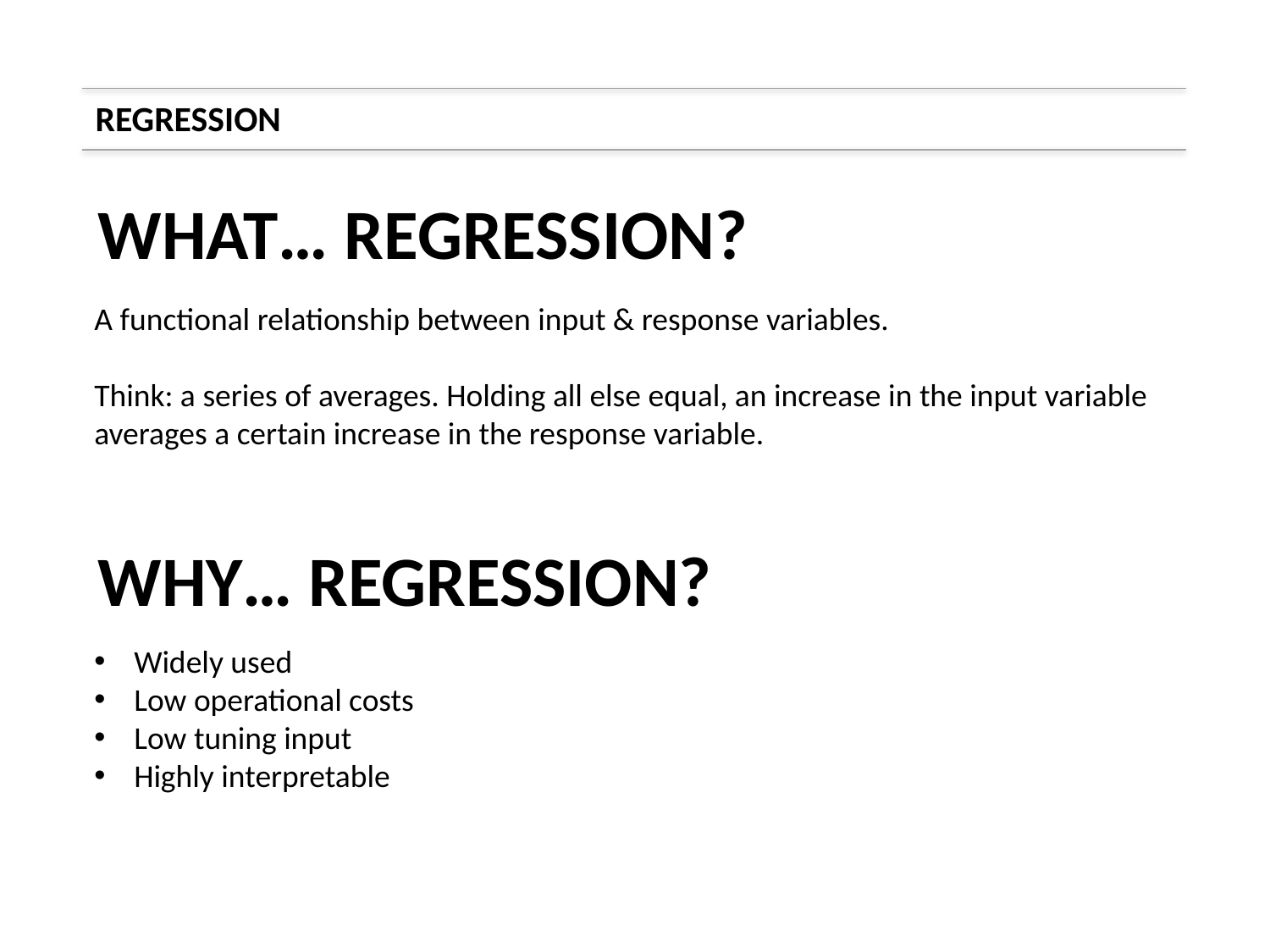

REGRESSION
WHAT… REGRESSION?
A functional relationship between input & response variables.

Think: a series of averages. Holding all else equal, an increase in the input variable averages a certain increase in the response variable.

Widely used
Low operational costs
Low tuning input
Highly interpretable
WHY… REGRESSION?